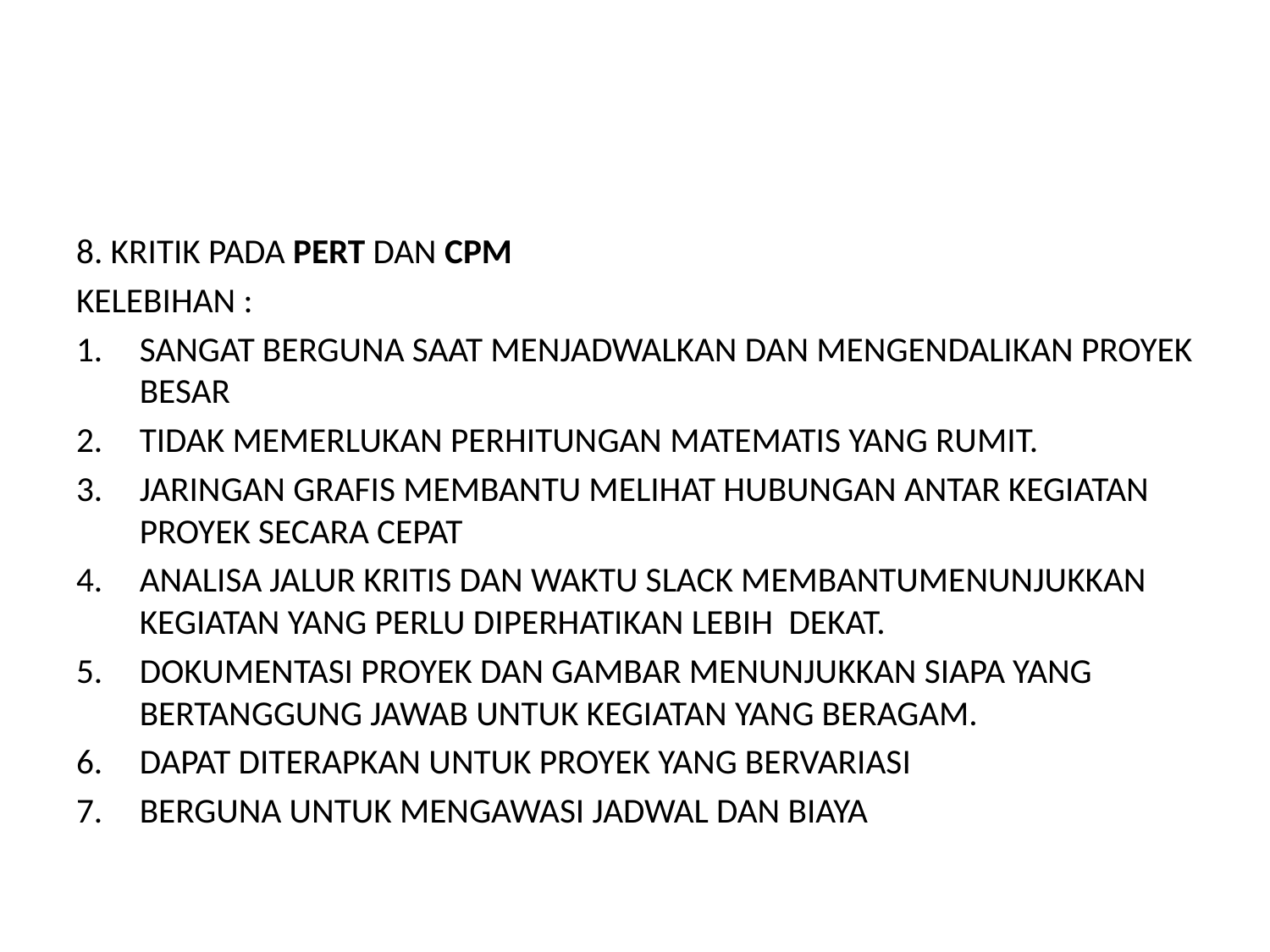

#
8. KRITIK PADA PERT DAN CPM
KELEBIHAN :
SANGAT BERGUNA SAAT MENJADWALKAN DAN MENGENDALIKAN PROYEK BESAR
TIDAK MEMERLUKAN PERHITUNGAN MATEMATIS YANG RUMIT.
JARINGAN GRAFIS MEMBANTU MELIHAT HUBUNGAN ANTAR KEGIATAN PROYEK SECARA CEPAT
ANALISA JALUR KRITIS DAN WAKTU SLACK MEMBANTUMENUNJUKKAN  KEGIATAN YANG PERLU DIPERHATIKAN LEBIH  DEKAT.
DOKUMENTASI PROYEK DAN GAMBAR MENUNJUKKAN SIAPA YANG BERTANGGUNG JAWAB UNTUK KEGIATAN YANG BERAGAM.
DAPAT DITERAPKAN UNTUK PROYEK YANG BERVARIASI
BERGUNA UNTUK MENGAWASI JADWAL DAN BIAYA